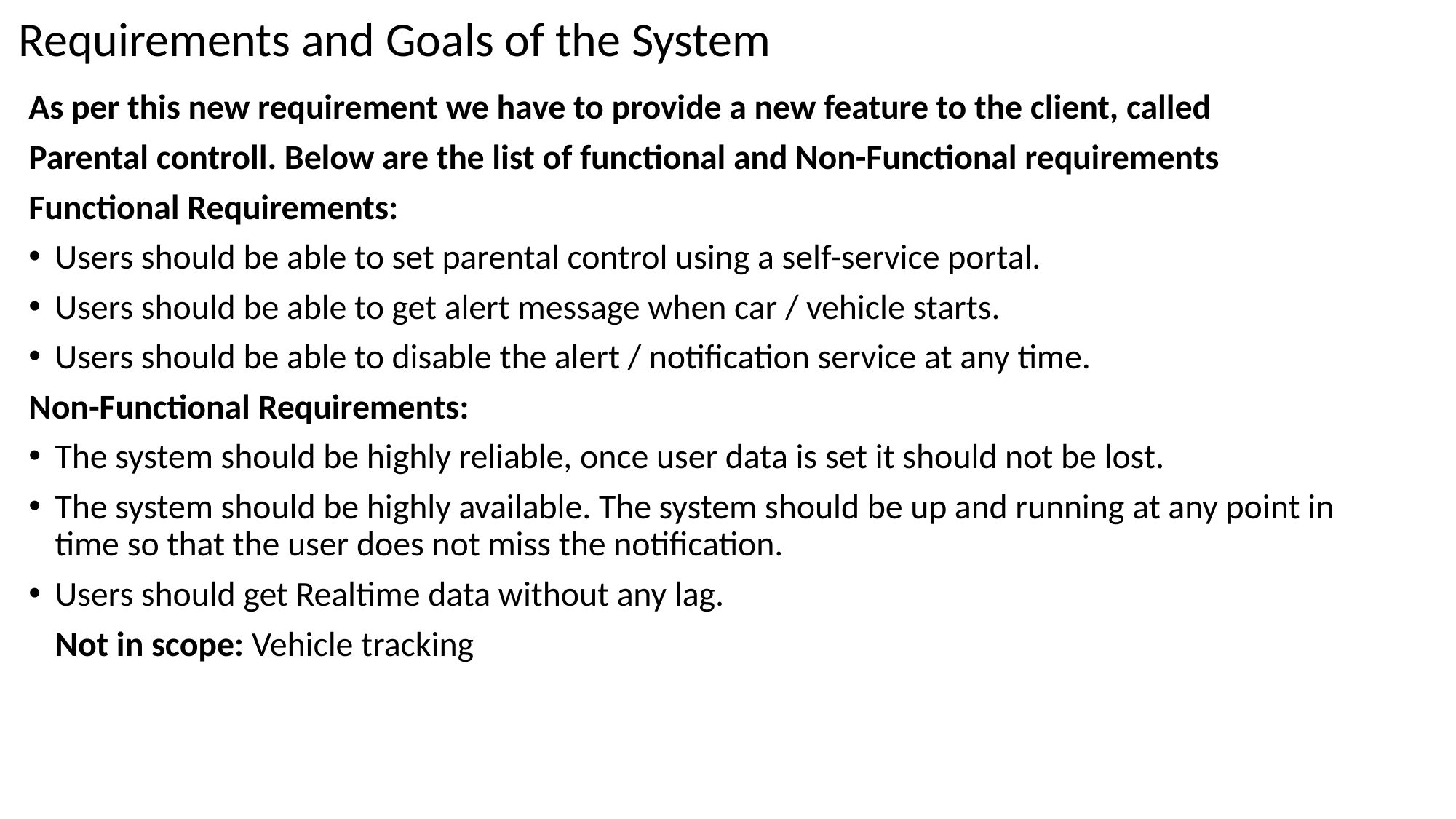

# Requirements and Goals of the System
As per this new requirement we have to provide a new feature to the client, called
Parental controll. Below are the list of functional and Non-Functional requirements
Functional Requirements:
Users should be able to set parental control using a self-service portal.
Users should be able to get alert message when car / vehicle starts.
Users should be able to disable the alert / notification service at any time.
Non-Functional Requirements:
The system should be highly reliable, once user data is set it should not be lost.
The system should be highly available. The system should be up and running at any point in time so that the user does not miss the notification.
Users should get Realtime data without any lag.
Not in scope: Vehicle tracking